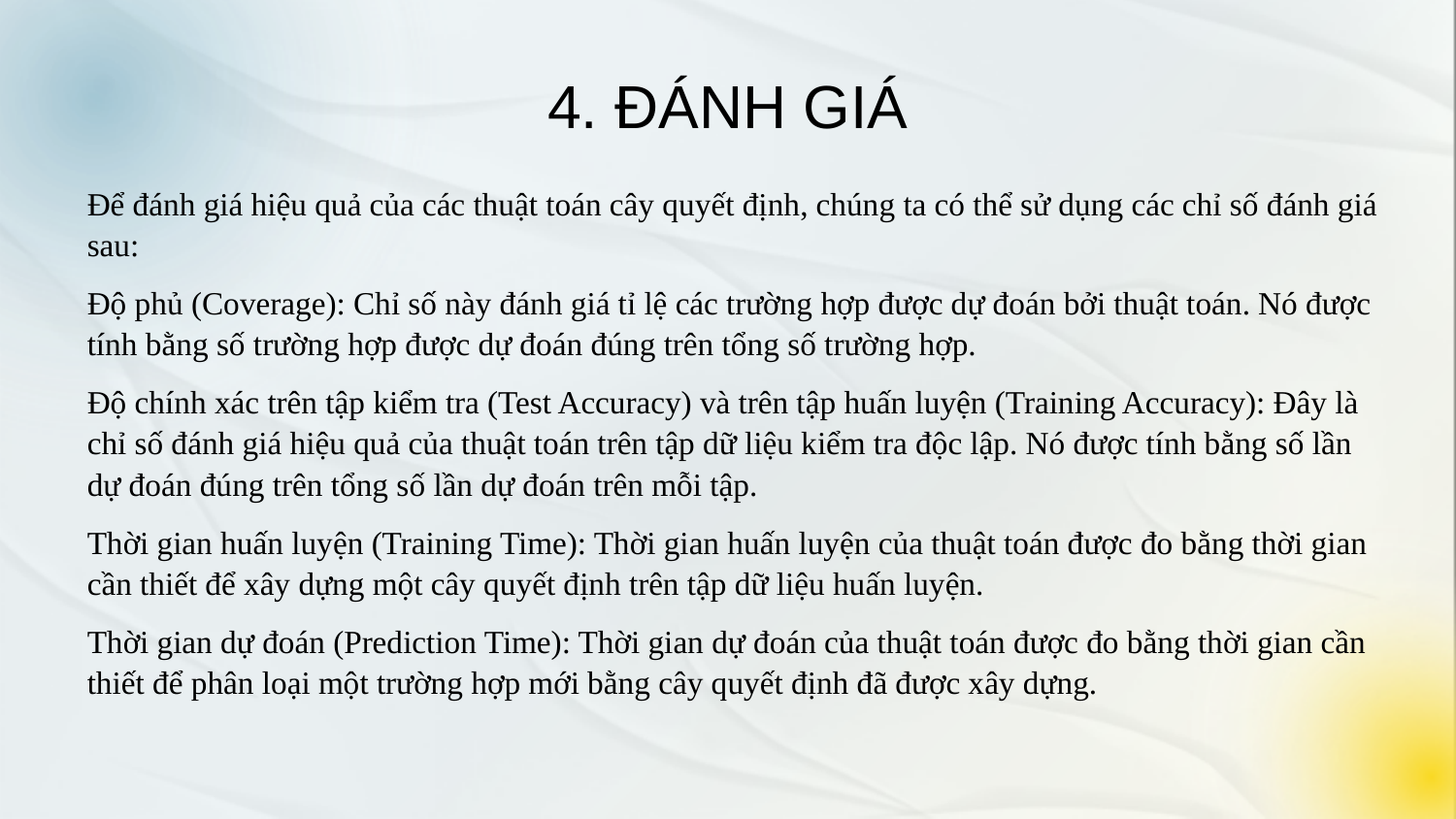

# 4. ĐÁNH GIÁ
Để đánh giá hiệu quả của các thuật toán cây quyết định, chúng ta có thể sử dụng các chỉ số đánh giá sau:
Độ phủ (Coverage): Chỉ số này đánh giá tỉ lệ các trường hợp được dự đoán bởi thuật toán. Nó được tính bằng số trường hợp được dự đoán đúng trên tổng số trường hợp.
Độ chính xác trên tập kiểm tra (Test Accuracy) và trên tập huấn luyện (Training Accuracy): Đây là chỉ số đánh giá hiệu quả của thuật toán trên tập dữ liệu kiểm tra độc lập. Nó được tính bằng số lần dự đoán đúng trên tổng số lần dự đoán trên mỗi tập.
Thời gian huấn luyện (Training Time): Thời gian huấn luyện của thuật toán được đo bằng thời gian cần thiết để xây dựng một cây quyết định trên tập dữ liệu huấn luyện.
Thời gian dự đoán (Prediction Time): Thời gian dự đoán của thuật toán được đo bằng thời gian cần thiết để phân loại một trường hợp mới bằng cây quyết định đã được xây dựng.